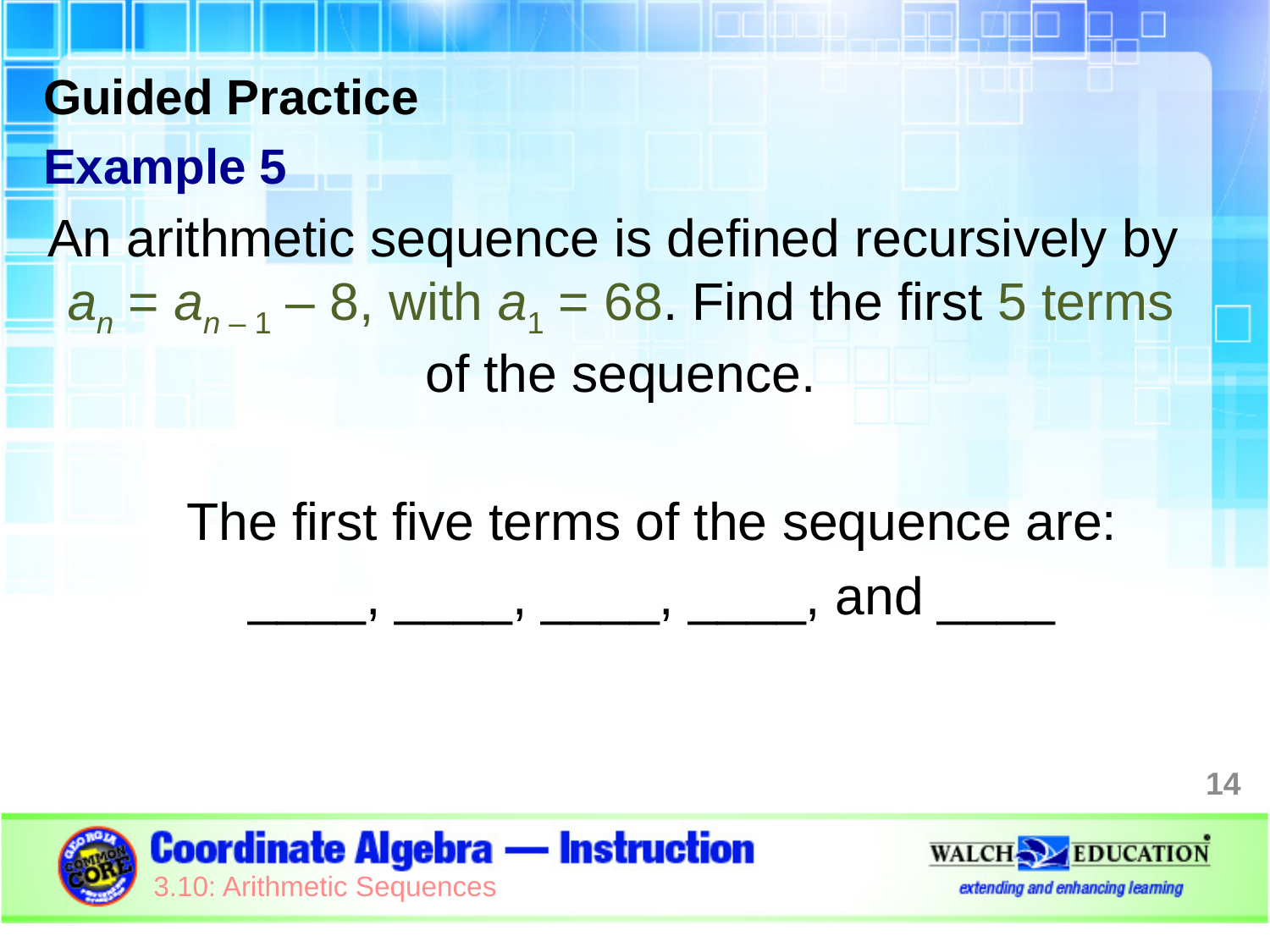

Guided Practice
Example 5
An arithmetic sequence is defined recursively by
an = an – 1 – 8, with a1 = 68. Find the first 5 terms of the sequence.

The first five terms of the sequence are:
____, ____, ____, ____, and ____

14
3.10: Arithmetic Sequences